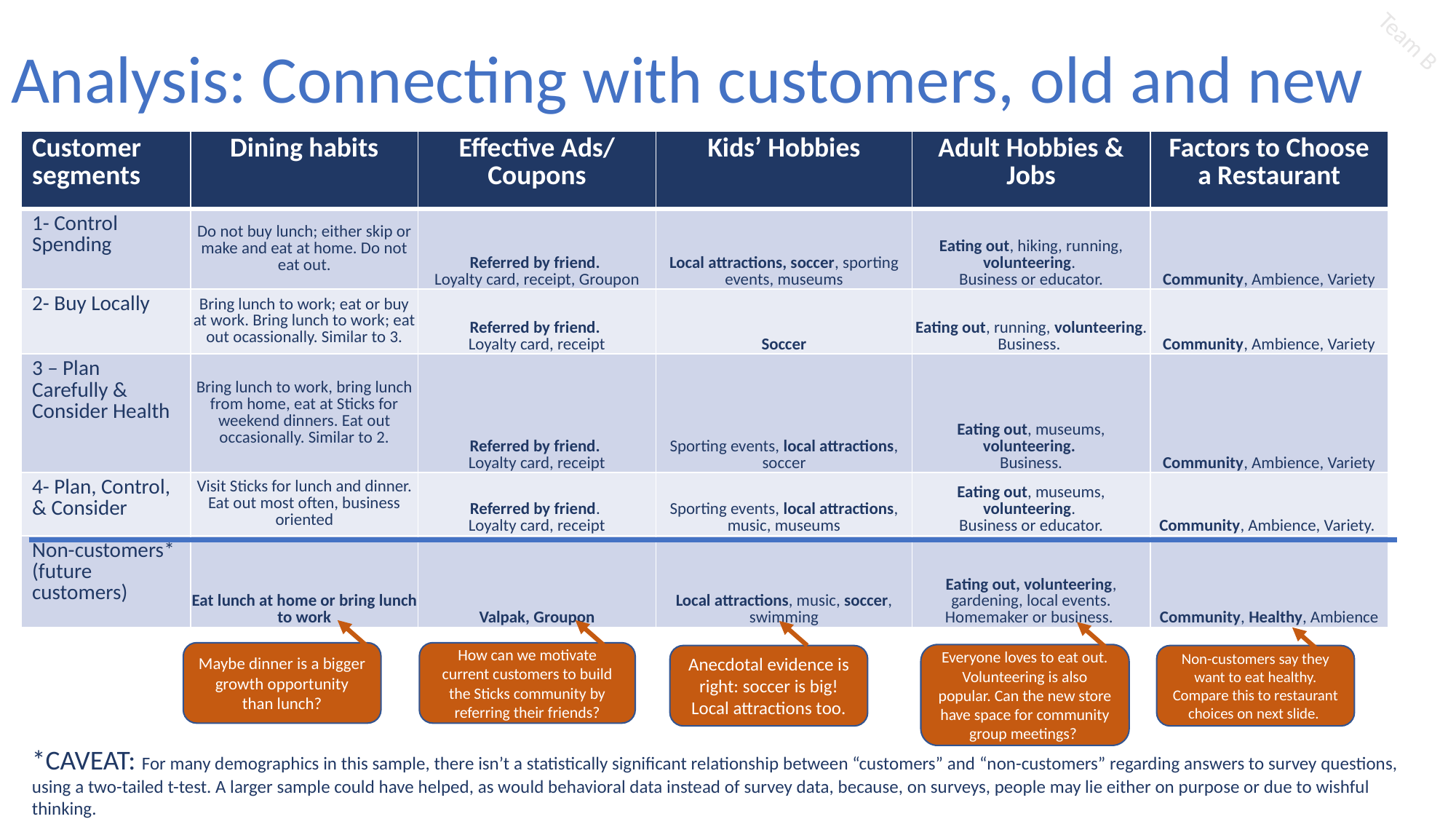

# Analysis: Connecting with customers, old and new
Team B
| Customer segments | Dining habits | Effective Ads/ Coupons | Kids’ Hobbies | Adult Hobbies & Jobs | Factors to Choose a Restaurant |
| --- | --- | --- | --- | --- | --- |
| 1- Control Spending | Do not buy lunch; either skip or make and eat at home. Do not eat out. | Referred by friend. Loyalty card, receipt, Groupon | Local attractions, soccer, sporting events, museums | Eating out, hiking, running, volunteering. Business or educator. | Community, Ambience, Variety |
| 2- Buy Locally | Bring lunch to work; eat or buy at work. Bring lunch to work; eat out ocassionally. Similar to 3. | Referred by friend. Loyalty card, receipt | Soccer | Eating out, running, volunteering. Business. | Community, Ambience, Variety |
| 3 – Plan Carefully & Consider Health | Bring lunch to work, bring lunch from home, eat at Sticks for weekend dinners. Eat out occasionally. Similar to 2. | Referred by friend. Loyalty card, receipt | Sporting events, local attractions, soccer | Eating out, museums, volunteering. Business. | Community, Ambience, Variety |
| 4- Plan, Control, & Consider | Visit Sticks for lunch and dinner. Eat out most often, business oriented | Referred by friend. Loyalty card, receipt | Sporting events, local attractions, music, museums | Eating out, museums, volunteering. Business or educator. | Community, Ambience, Variety. |
| Non-customers\* (future customers) | Eat lunch at home or bring lunch to work | Valpak, Groupon | Local attractions, music, soccer, swimming | Eating out, volunteering, gardening, local events. Homemaker or business. | Community, Healthy, Ambience |
Maybe dinner is a bigger growth opportunity than lunch?
How can we motivate current customers to build the Sticks community by referring their friends?
Everyone loves to eat out. Volunteering is also popular. Can the new store have space for community group meetings?
Anecdotal evidence is right: soccer is big! Local attractions too.
Non-customers say they want to eat healthy. Compare this to restaurant choices on next slide.
*CAVEAT: For many demographics in this sample, there isn’t a statistically significant relationship between “customers” and “non-customers” regarding answers to survey questions, using a two-tailed t-test. A larger sample could have helped, as would behavioral data instead of survey data, because, on surveys, people may lie either on purpose or due to wishful thinking.